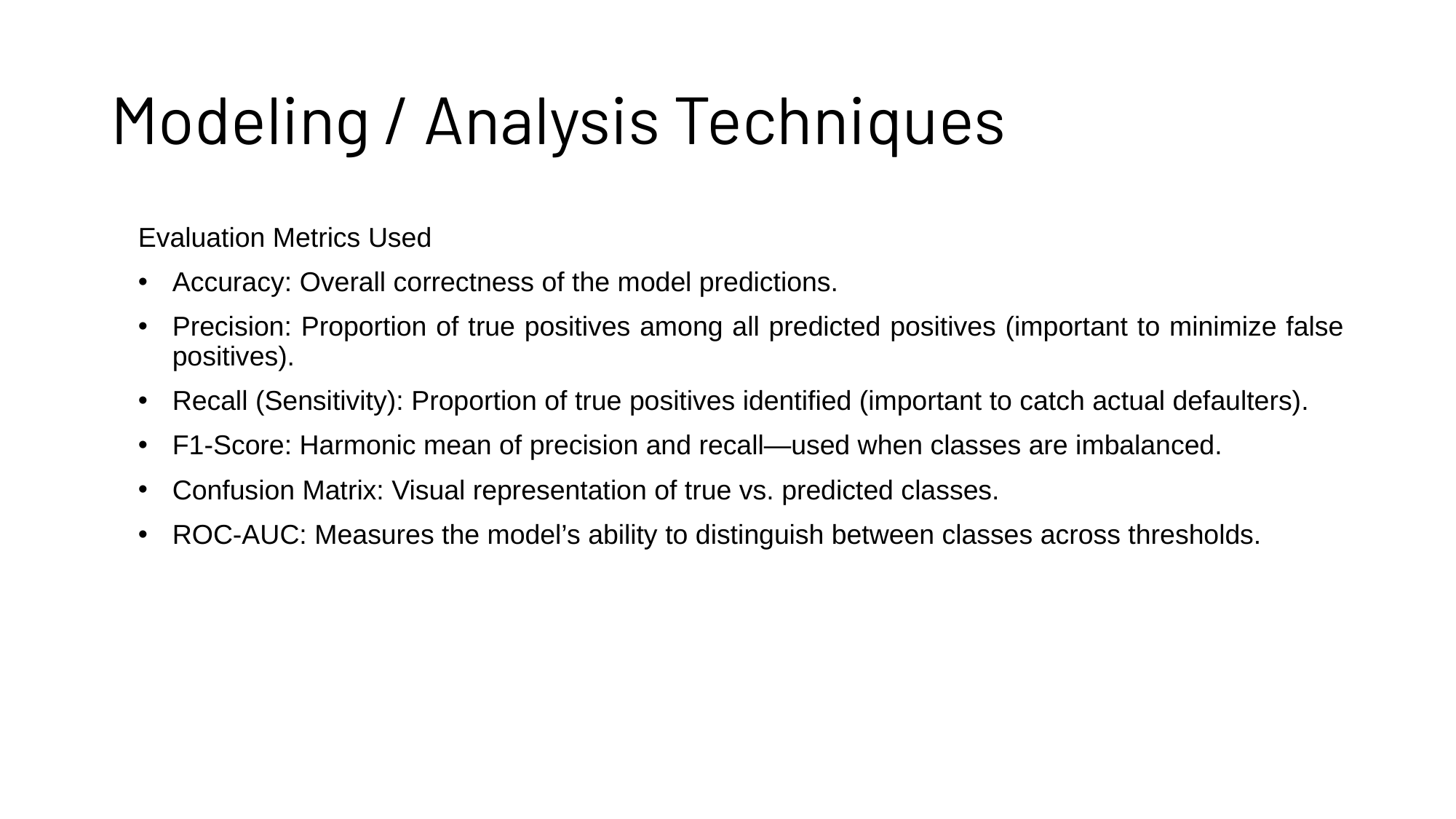

# Modeling / Analysis Techniques
Evaluation Metrics Used
Accuracy: Overall correctness of the model predictions.
Precision: Proportion of true positives among all predicted positives (important to minimize false positives).
Recall (Sensitivity): Proportion of true positives identified (important to catch actual defaulters).
F1-Score: Harmonic mean of precision and recall—used when classes are imbalanced.
Confusion Matrix: Visual representation of true vs. predicted classes.
ROC-AUC: Measures the model’s ability to distinguish between classes across thresholds.